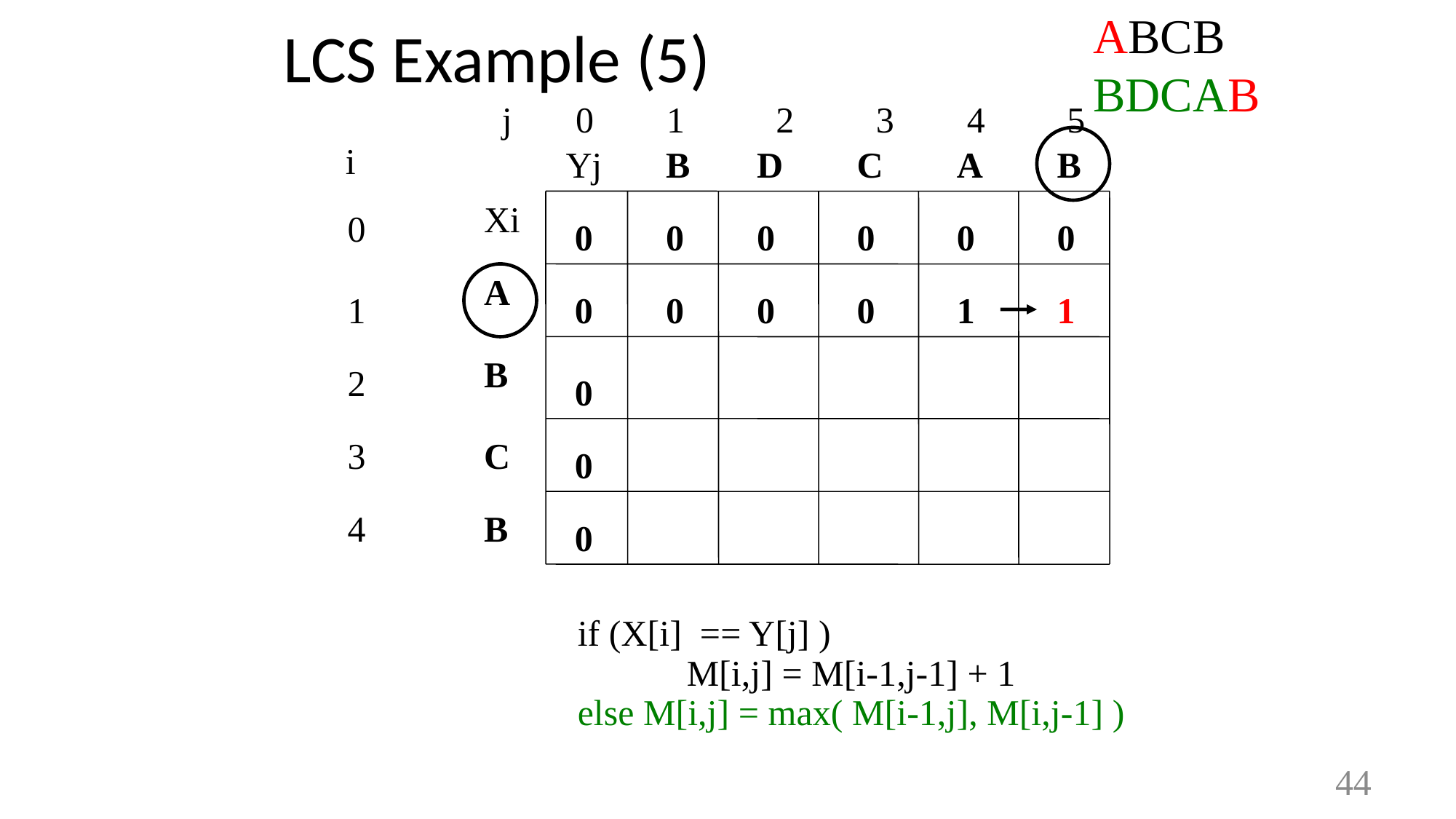

ABCB
BDCAB
LCS Example (5)
j       0        1          2         3        4         5

i
Yj
B
D
C
A
B
Xi

0
0
0
0
0
0
0

A

1
0
0
0
0
1
1

B
2
0

3
C
0

4
B
0

 		if (X[i]  == Y[j] )
 			M[i,j] = M[i-1,j-1] + 1
 		else M[i,j] = max( M[i-1,j], M[i,j-1] )
44